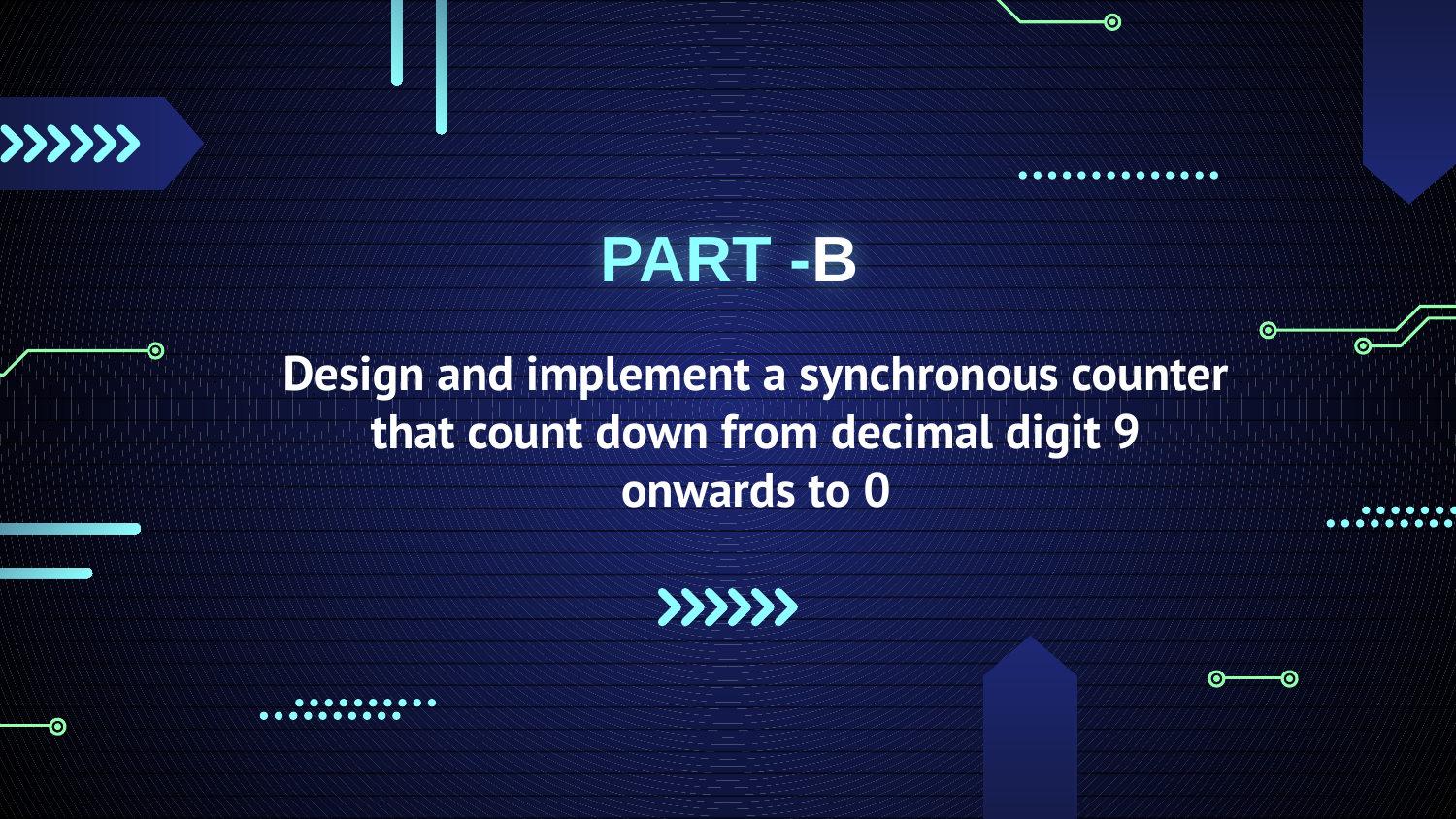

# PART -B
Design and implement a synchronous counter that count down from decimal digit 9 onwards to 0